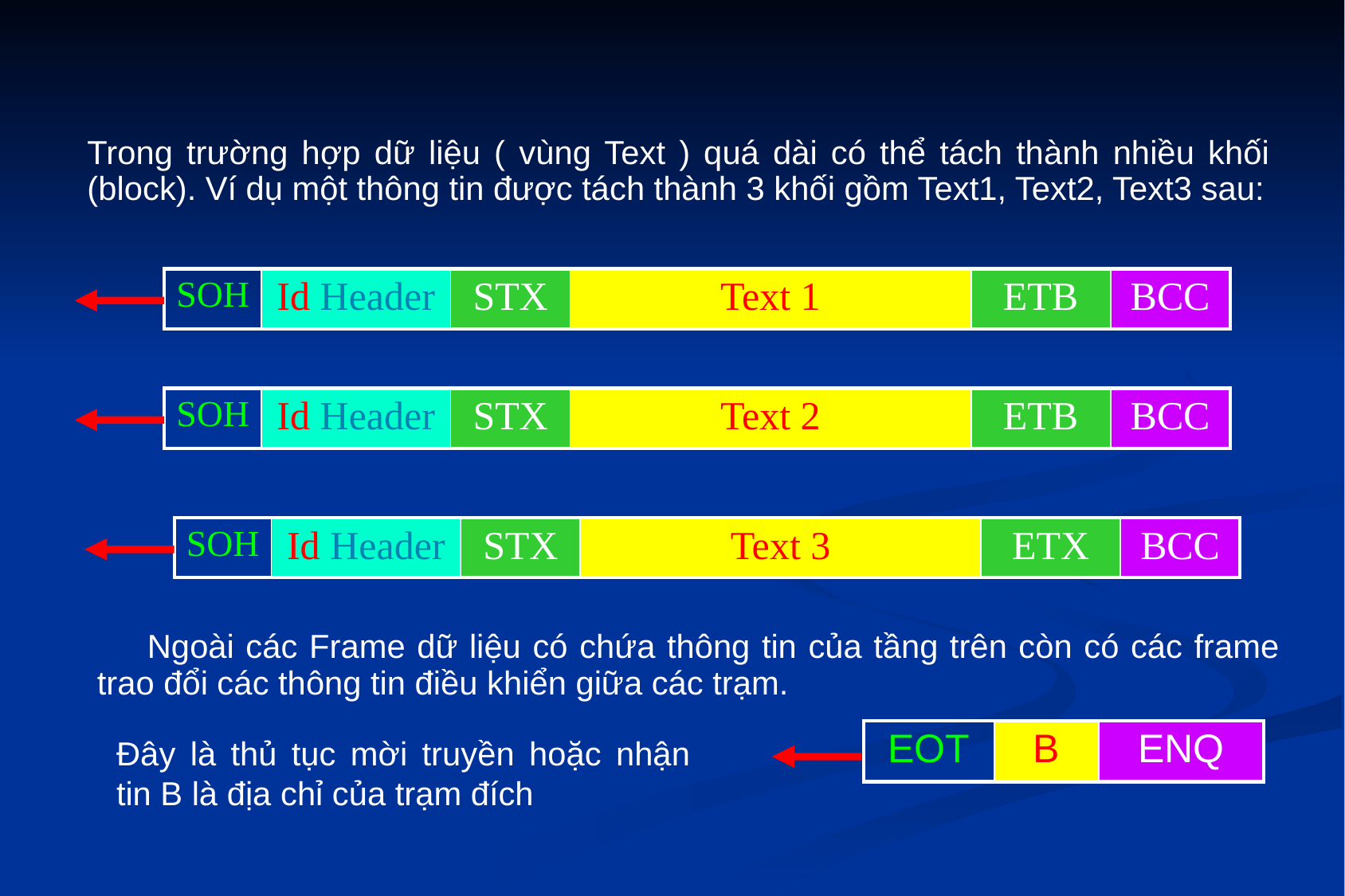

Trong trường hợp dữ liệu ( vùng Text ) quá dài có thể tách thành nhiều khối (block). Ví dụ một thông tin được tách thành 3 khối gồm Text1, Text2, Text3 sau:
| SOH | Id Header | STX | Text 1 | ETB | BCC |
| --- | --- | --- | --- | --- | --- |

| SOH | Id Header | STX | Text 2 | ETB | BCC |
| --- | --- | --- | --- | --- | --- |

| SOH | Id Header | STX | Text 3 | ETX | BCC |
| --- | --- | --- | --- | --- | --- |

    Ngoài các Frame dữ liệu có chứa thông tin của tầng trên còn có các frame trao đổi các thông tin điều khiển giữa các trạm.
| EOT | B | ENQ |
| --- | --- | --- |
Đây là thủ tục mời truyền hoặc nhận tin B là địa chỉ của trạm đích